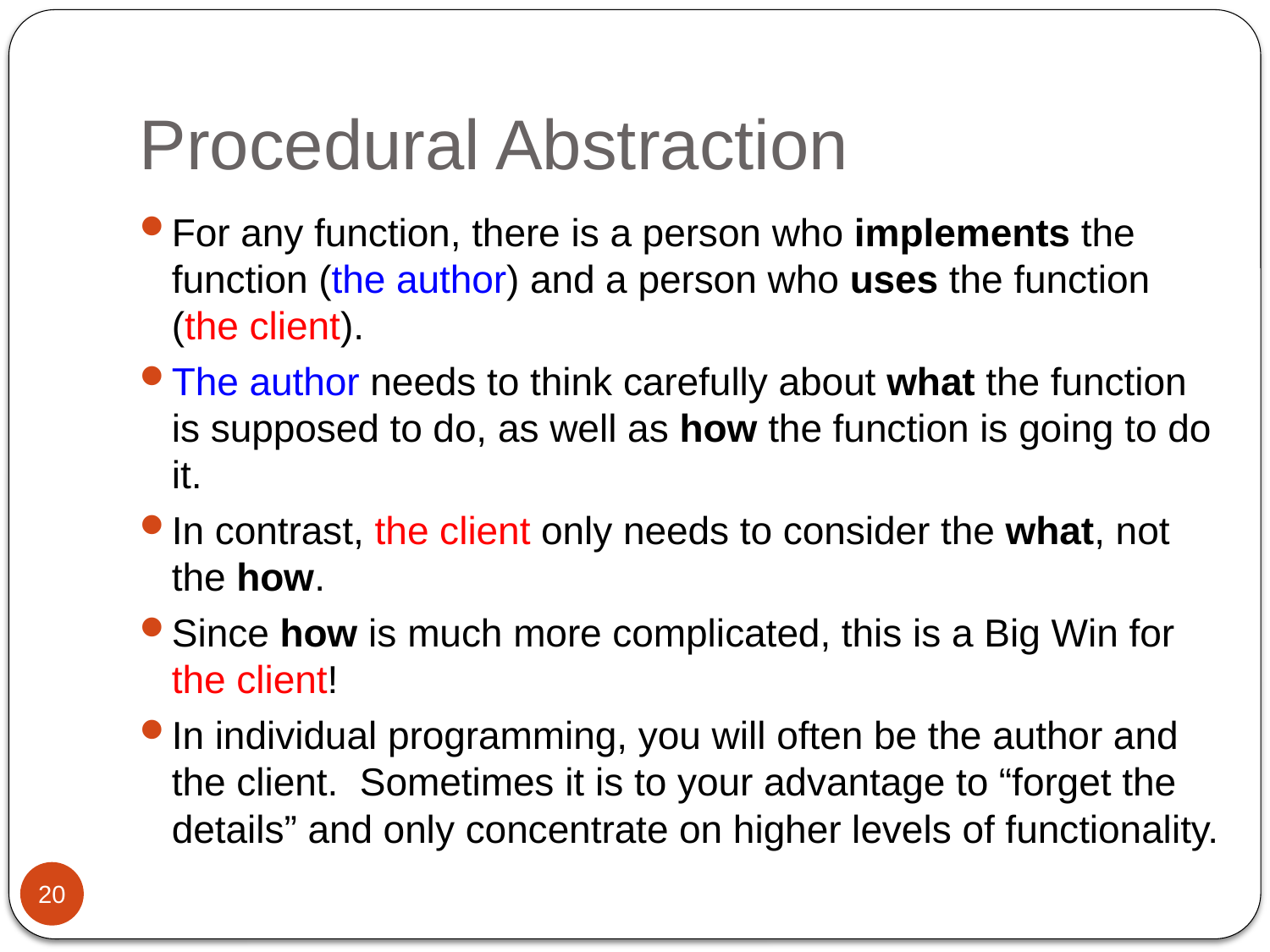

# Procedural Abstraction
For any function, there is a person who implements the function (the author) and a person who uses the function (the client).
The author needs to think carefully about what the function is supposed to do, as well as how the function is going to do it.
In contrast, the client only needs to consider the what, not the how.
Since how is much more complicated, this is a Big Win for the client!
In individual programming, you will often be the author and the client.  Sometimes it is to your advantage to “forget the details” and only concentrate on higher levels of functionality.
20